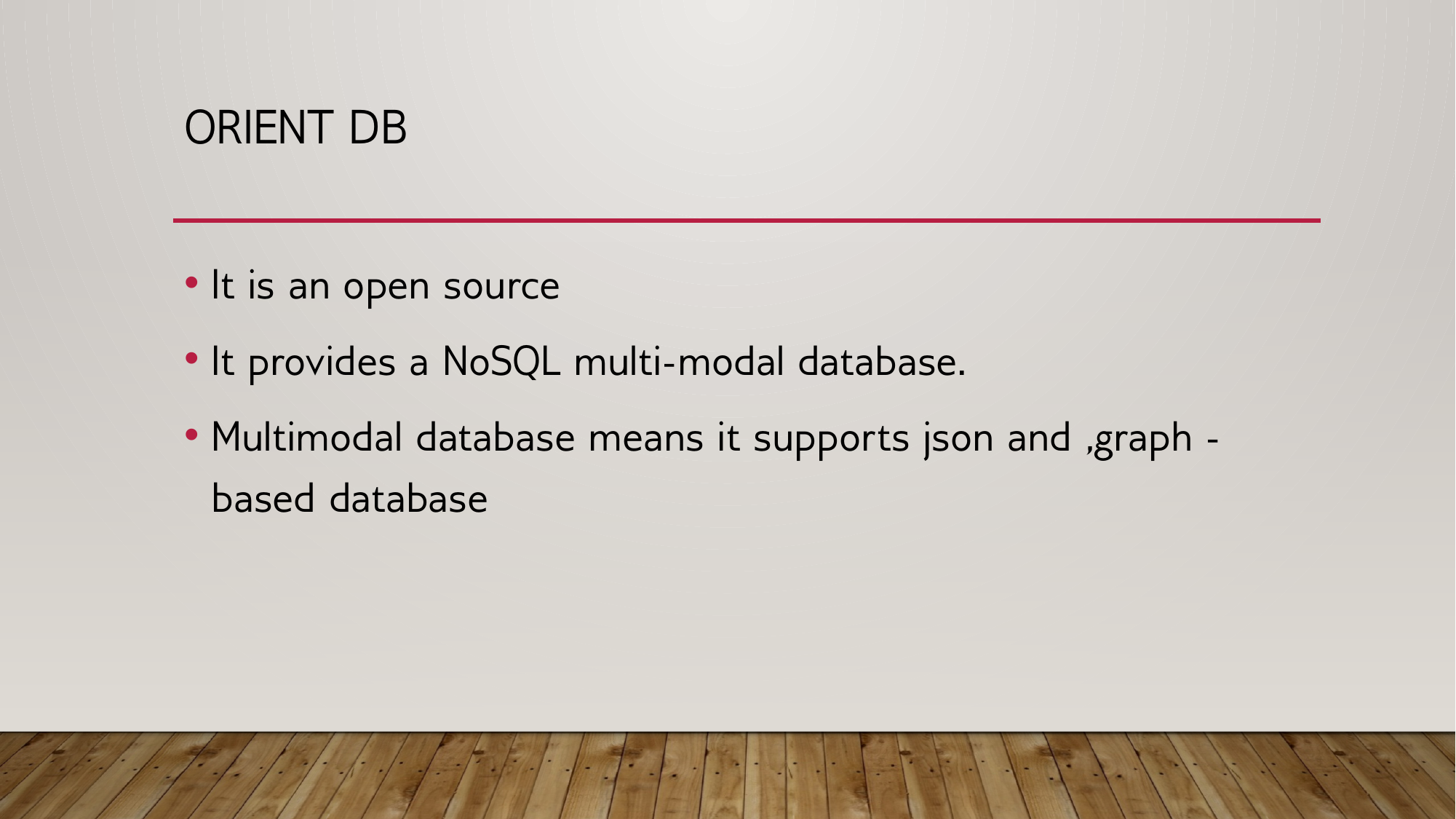

# Orient DB
It is an open source
It provides a NoSQL multi-modal database.
Multimodal database means it supports json and ,graph -based database